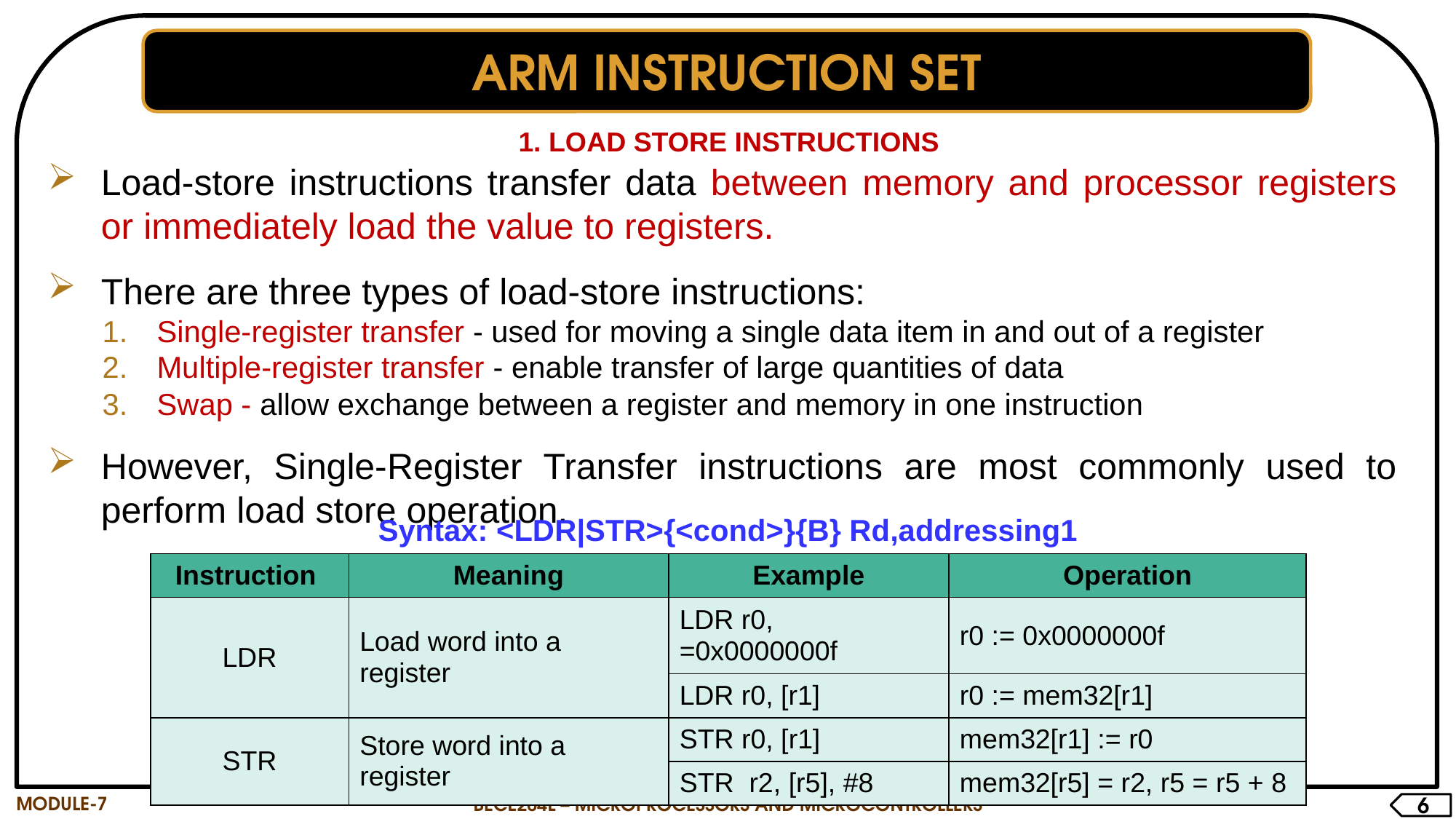

ARM INSTRUCTION SET
1. LOAD STORE INSTRUCTIONS
Load-store instructions transfer data between memory and processor registers or immediately load the value to registers.

There are three types of load-store instructions:
Single-register transfer - used for moving a single data item in and out of a register
Multiple-register transfer - enable transfer of large quantities of data
Swap - allow exchange between a register and memory in one instruction

However, Single-Register Transfer instructions are most commonly used to perform load store operation.
Syntax: <LDR|STR>{<cond>}{B} Rd,addressing1
| Instruction | Meaning | Example | Operation |
| --- | --- | --- | --- |
| LDR | Load word into a register | LDR r0, =0x0000000f | r0 := 0x0000000f |
|  |  | LDR r0, [r1] | r0 := mem32[r1] |
| STR | Store word into a register | STR r0, [r1] | mem32[r1] := r0 |
|  |  | STR r2, [r5], #8 | mem32[r5] = r2, r5 = r5 + 8 |
MODULE-7
BECE204L – MICROPROCESSORS AND MICROCONTROLLERS
6